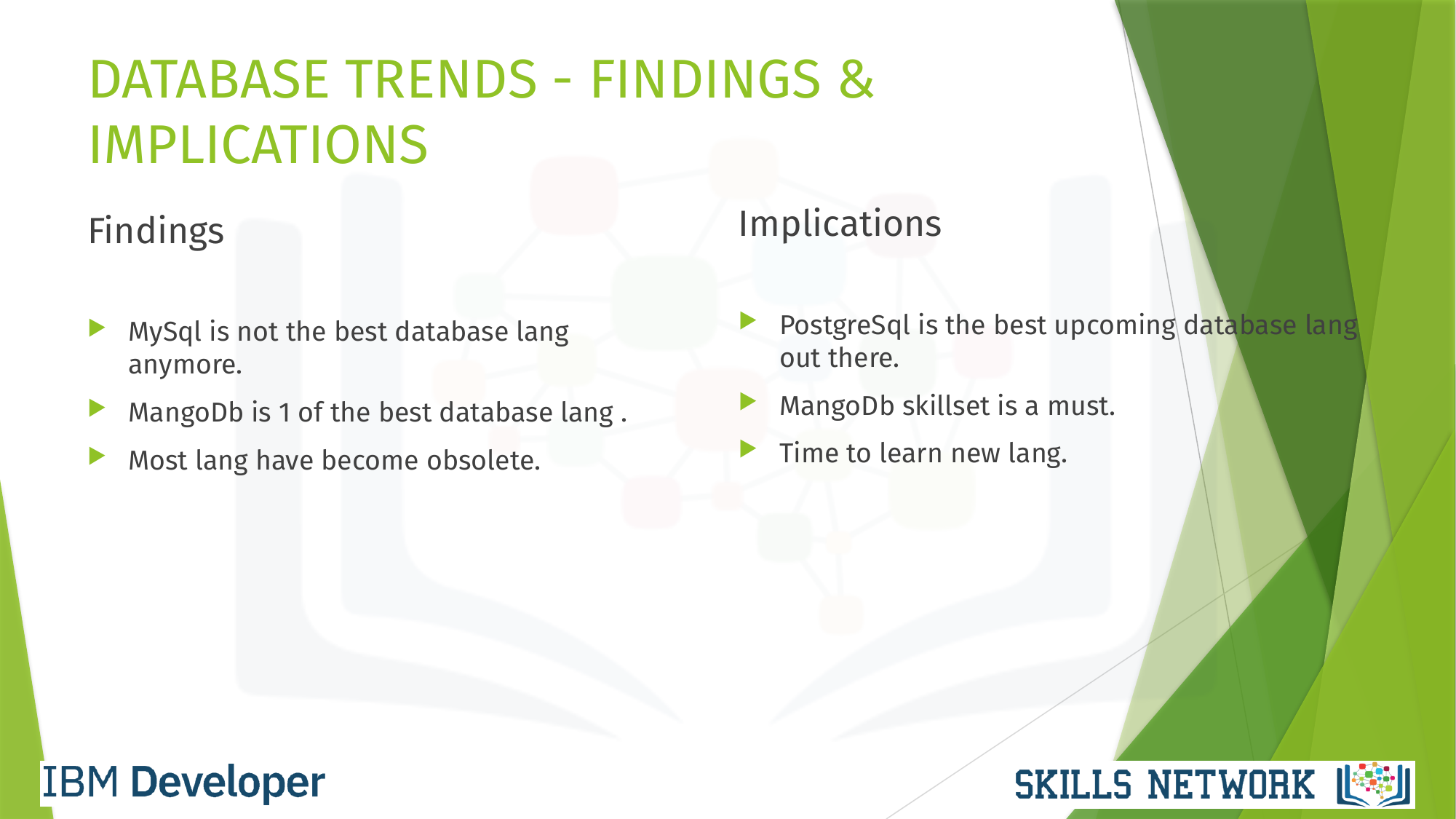

# DATABASE TRENDS - FINDINGS & IMPLICATIONS
Implications

PostgreSql is the best upcoming database lang out there.
MangoDb skillset is a must.
Time to learn new lang.
Findings

MySql is not the best database lang anymore.
MangoDb is 1 of the best database lang .
Most lang have become obsolete.